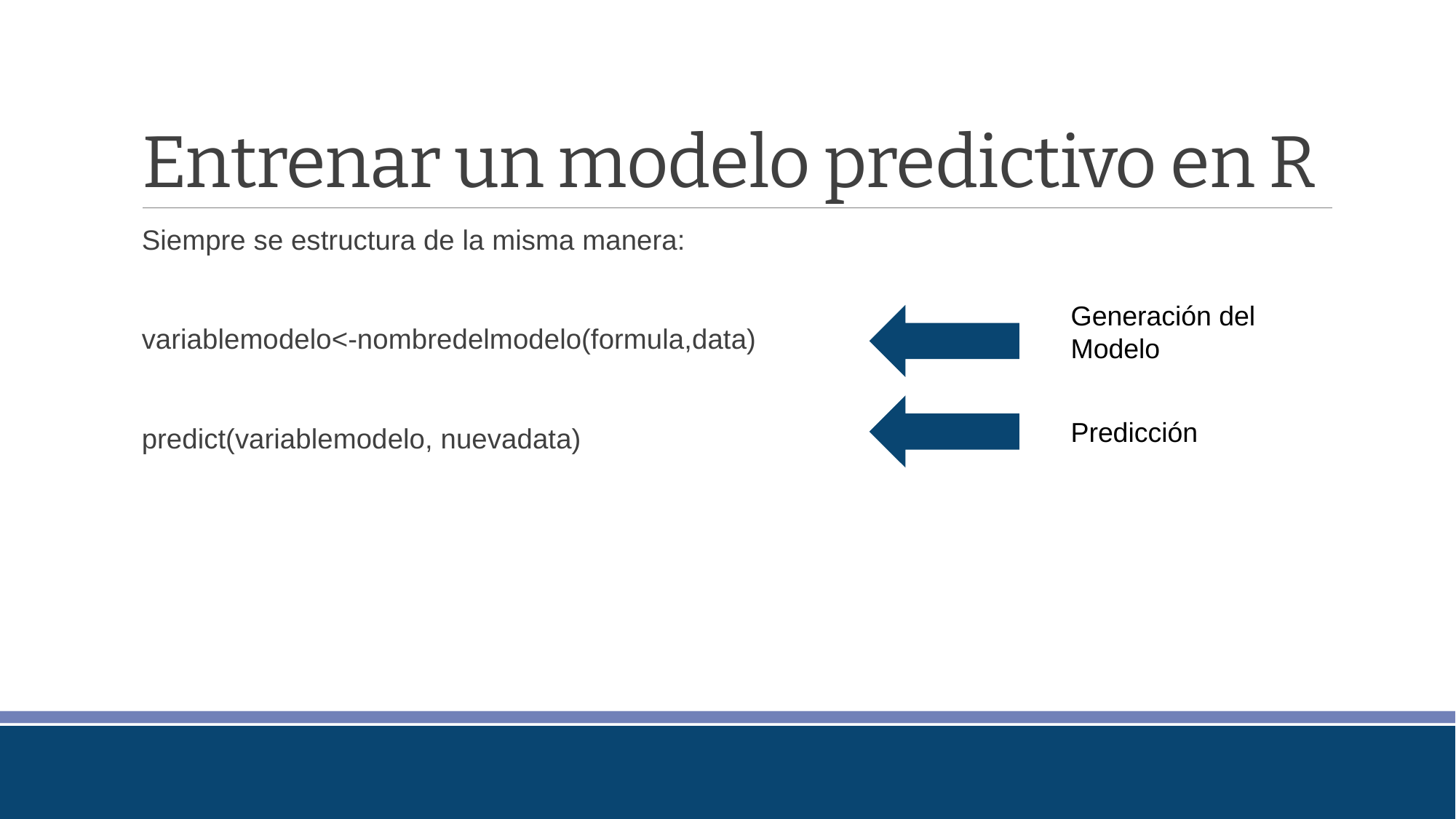

# Entrenar un modelo predictivo en R
Siempre se estructura de la misma manera:

variablemodelo<-nombredelmodelo(formula,data)

predict(variablemodelo, nuevadata)
Generación del Modelo

Predicción